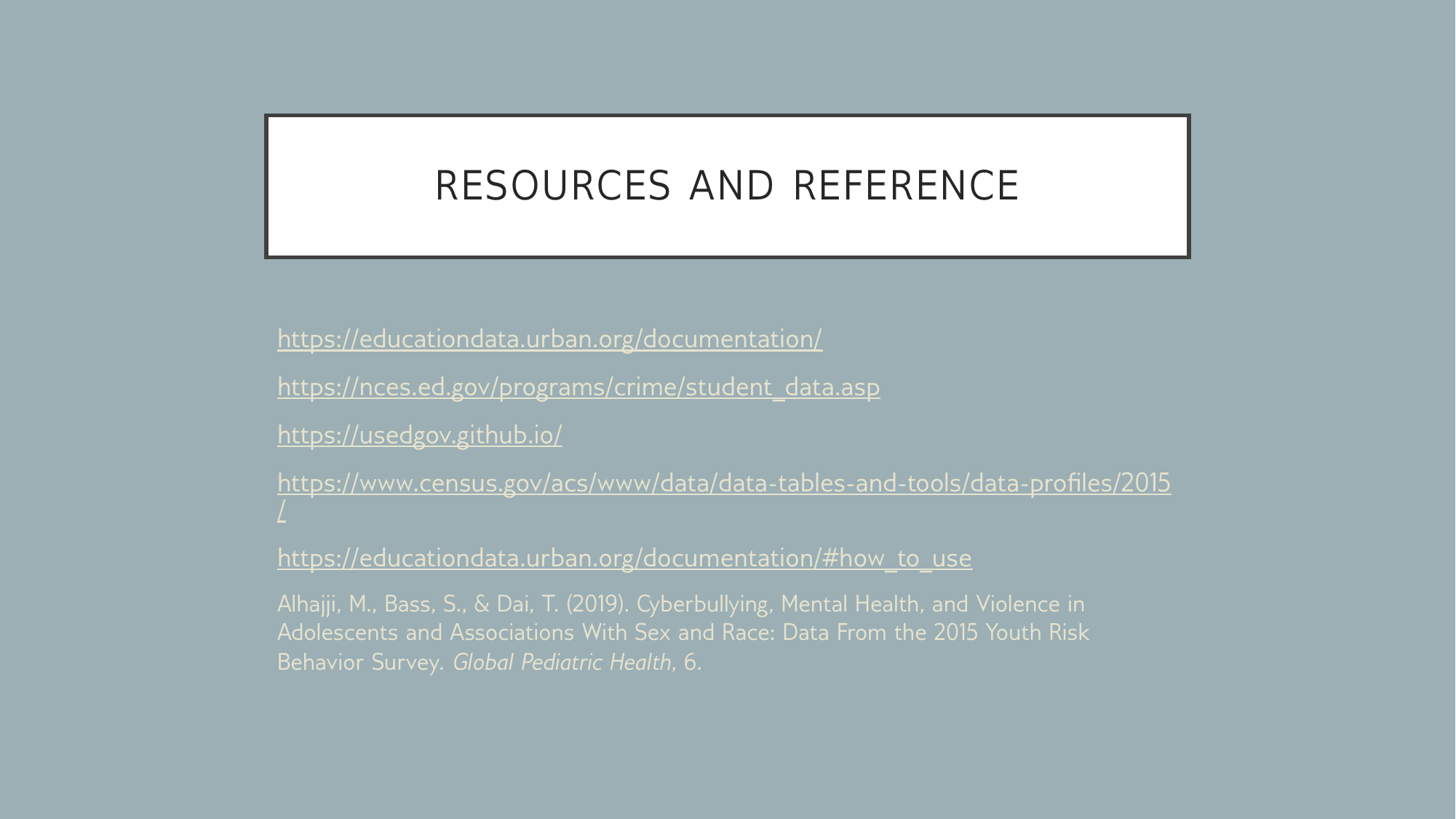

# Resources and reference
https://educationdata.urban.org/documentation/
https://nces.ed.gov/programs/crime/student_data.asp
https://usedgov.github.io/
https://www.census.gov/acs/www/data/data-tables-and-tools/data-profiles/2015/
https://educationdata.urban.org/documentation/#how_to_use
Alhajji, M., Bass, S., & Dai, T. (2019). Cyberbullying, Mental Health, and Violence in Adolescents and Associations With Sex and Race: Data From the 2015 Youth Risk Behavior Survey. Global Pediatric Health, 6.